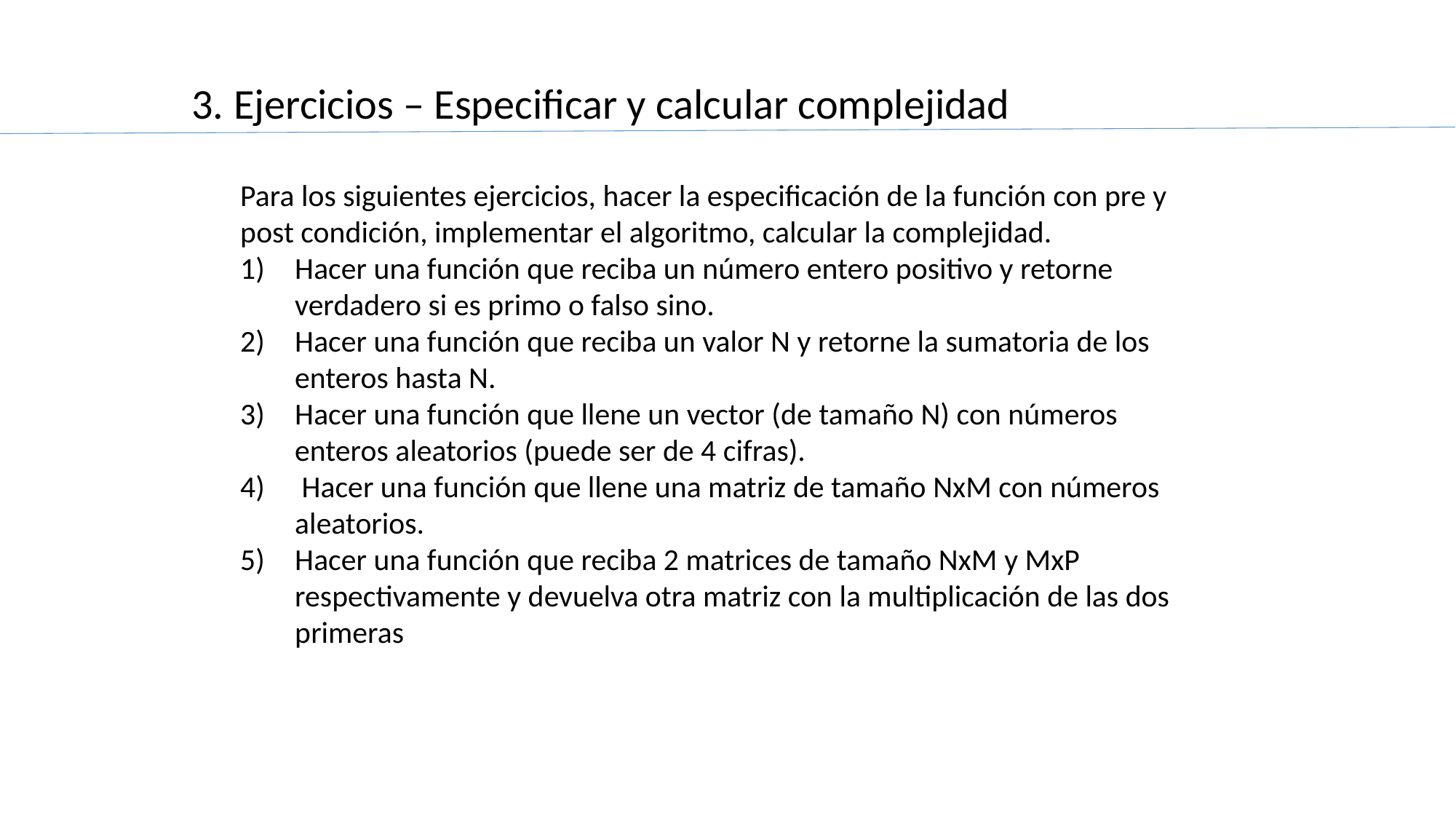

# 3. Ejercicios – Especificar y calcular complejidad
Para los siguientes ejercicios, hacer la especificación de la función con pre y post condición, implementar el algoritmo, calcular la complejidad.
Hacer una función que reciba un número entero positivo y retorne verdadero si es primo o falso sino.
Hacer una función que reciba un valor N y retorne la sumatoria de los enteros hasta N.
Hacer una función que llene un vector (de tamaño N) con números enteros aleatorios (puede ser de 4 cifras).
 Hacer una función que llene una matriz de tamaño NxM con números aleatorios.
Hacer una función que reciba 2 matrices de tamaño NxM y MxP respectivamente y devuelva otra matriz con la multiplicación de las dos primeras